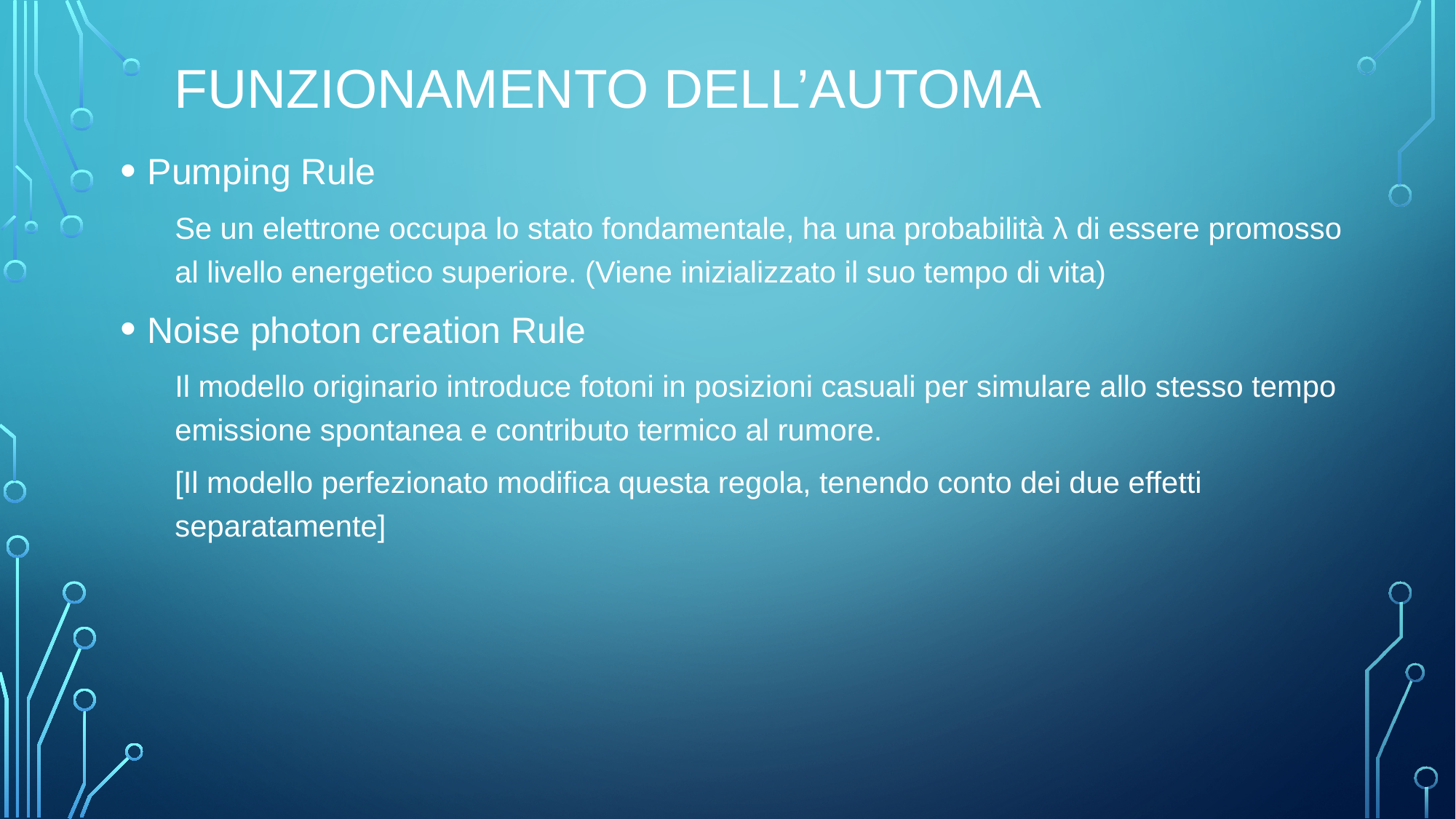

# Funzionamento dell’automa
Pumping Rule
Se un elettrone occupa lo stato fondamentale, ha una probabilità λ di essere promosso al livello energetico superiore. (Viene inizializzato il suo tempo di vita)
Noise photon creation Rule
Il modello originario introduce fotoni in posizioni casuali per simulare allo stesso tempo emissione spontanea e contributo termico al rumore.
[Il modello perfezionato modifica questa regola, tenendo conto dei due effetti separatamente]